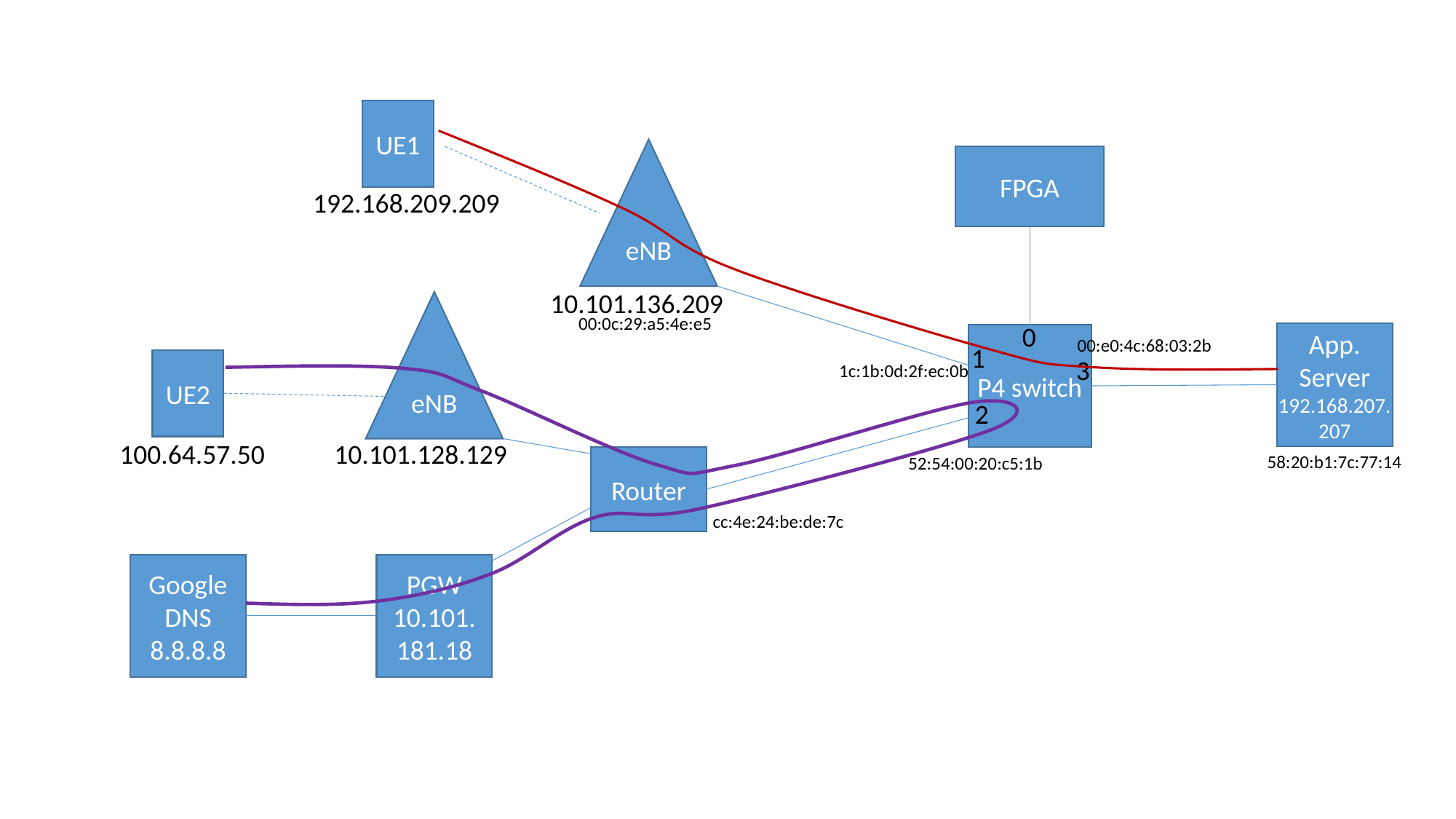

UE1

eNB
FPGA
192.168.209.209
10.101.136.209
eNB
00:0c:29:a5:4e:e5
0
App.
Server
192.168.207.207
P4 switch
00:e0:4c:68:03:2b
1
UE2
3
1c:1b:0d:2f:ec:0b

2
100.64.57.50
10.101.128.129
58:20:b1:7c:77:14
52:54:00:20:c5:1b
Router
cc:4e:24:be:de:7c
Google
DNS
8.8.8.8
PGW
10.101.181.18